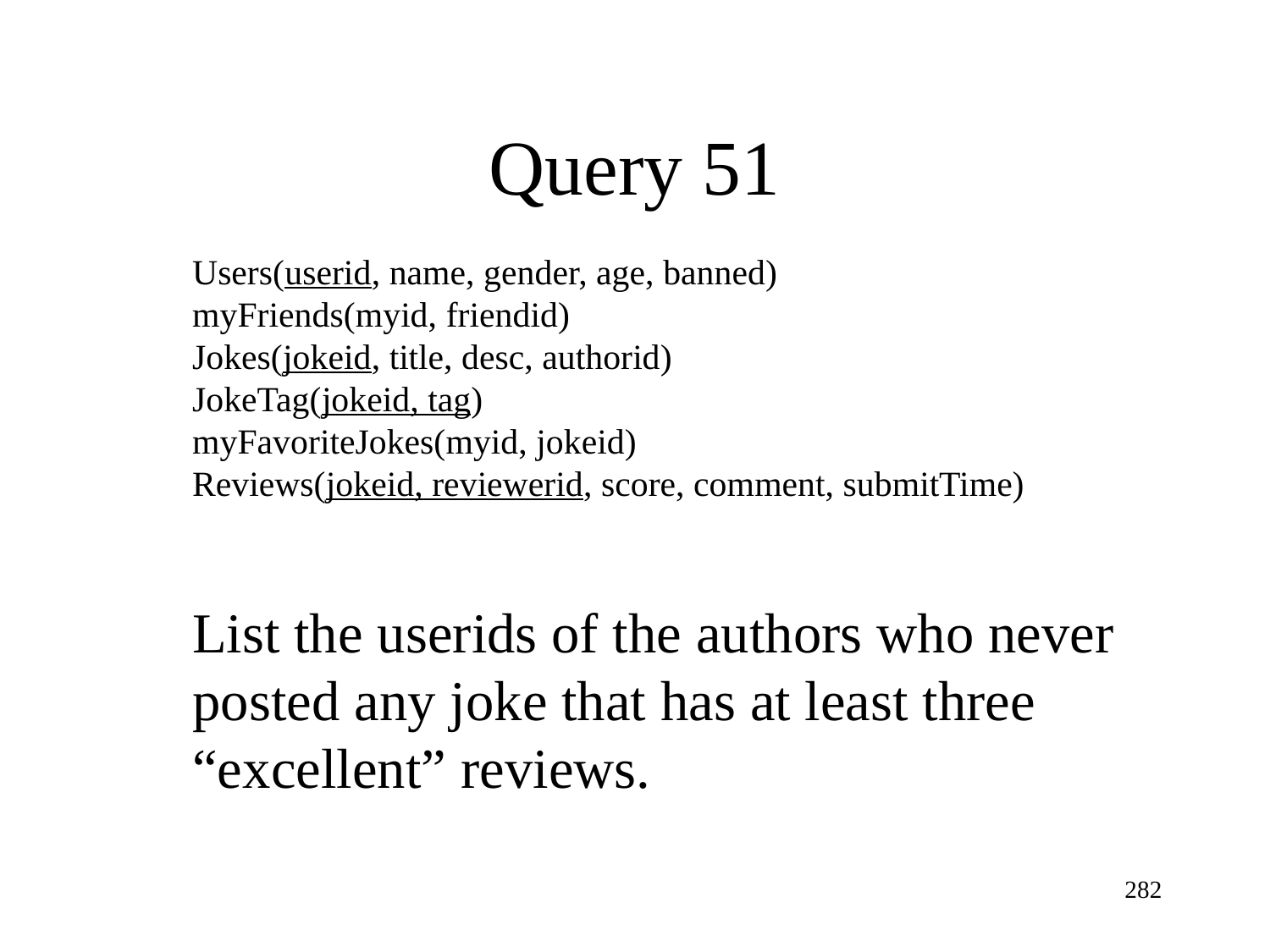

Query 51
Users(userid, name, gender, age, banned)
myFriends(myid, friendid)
Jokes(jokeid, title, desc, authorid)
JokeTag(jokeid, tag)
myFavoriteJokes(myid, jokeid)
Reviews(jokeid, reviewerid, score, comment, submitTime)
List the userids of the authors who never posted any joke that has at least three “excellent” reviews.
282